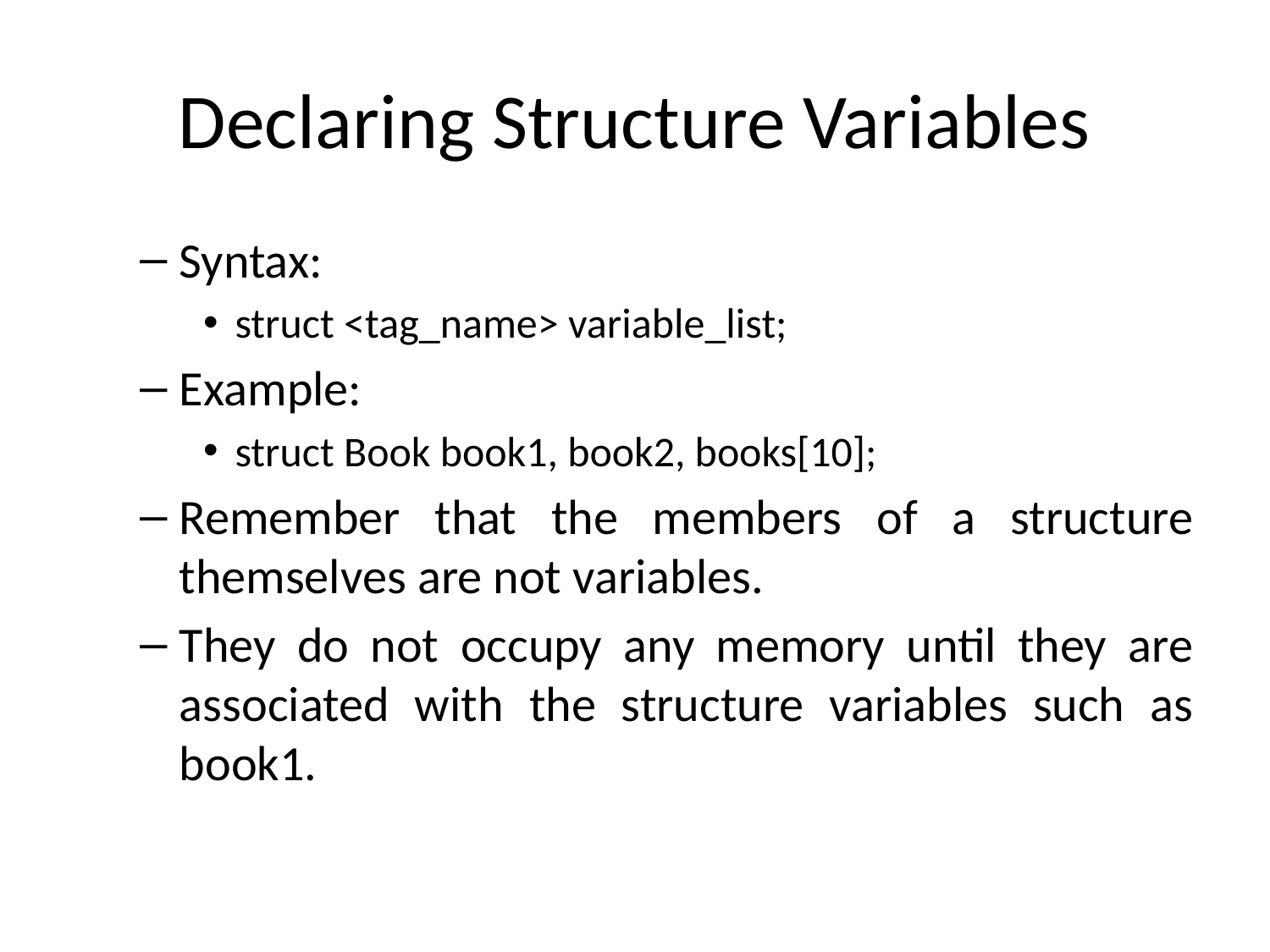

# Declaring Structure Variables
Syntax:
struct <tag_name> variable_list;
Example:
struct Book book1, book2, books[10];
Remember that the members of a structure themselves are not variables.
They do not occupy any memory until they are associated with the structure variables such as book1.